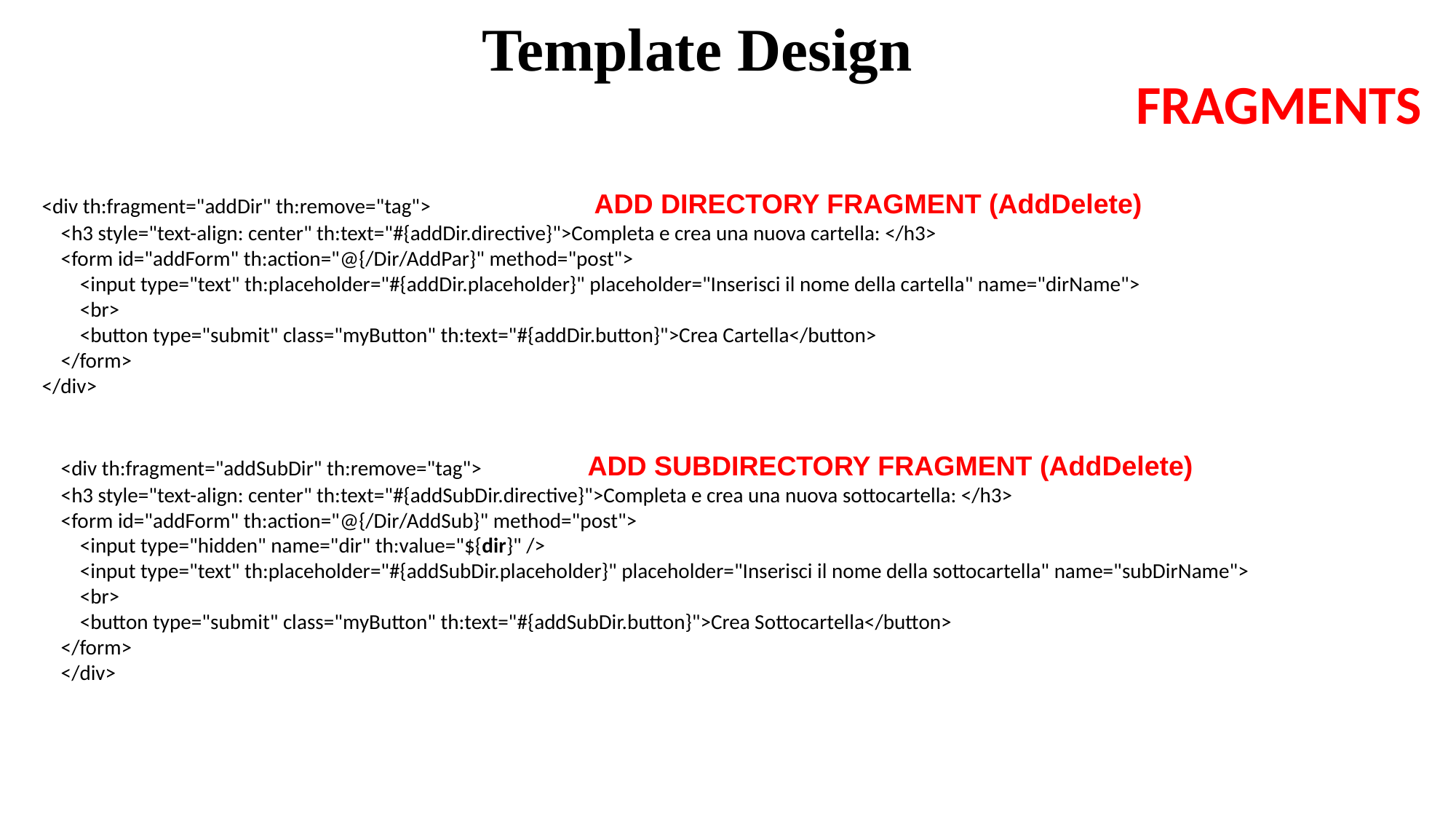

Template Design
FRAGMENTS

<div th:fragment="addDir" th:remove="tag">		 ADD DIRECTORY FRAGMENT (AddDelete)
    <h3 style="text-align: center" th:text="#{addDir.directive}">Completa e crea una nuova cartella: </h3>
    <form id="addForm" th:action="@{/Dir/AddPar}" method="post">
        <input type="text" th:placeholder="#{addDir.placeholder}" placeholder="Inserisci il nome della cartella" name="dirName">
        <br>
        <button type="submit" class="myButton" th:text="#{addDir.button}">Crea Cartella</button>
    </form>
</div>

    <div th:fragment="addSubDir" th:remove="tag">	ADD SUBDIRECTORY FRAGMENT (AddDelete)
    <h3 style="text-align: center" th:text="#{addSubDir.directive}">Completa e crea una nuova sottocartella: </h3>
    <form id="addForm" th:action="@{/Dir/AddSub}" method="post">
        <input type="hidden" name="dir" th:value="${dir}" />
        <input type="text" th:placeholder="#{addSubDir.placeholder}" placeholder="Inserisci il nome della sottocartella" name="subDirName">
        <br>
        <button type="submit" class="myButton" th:text="#{addSubDir.button}">Crea Sottocartella</button>
    </form>
    </div>